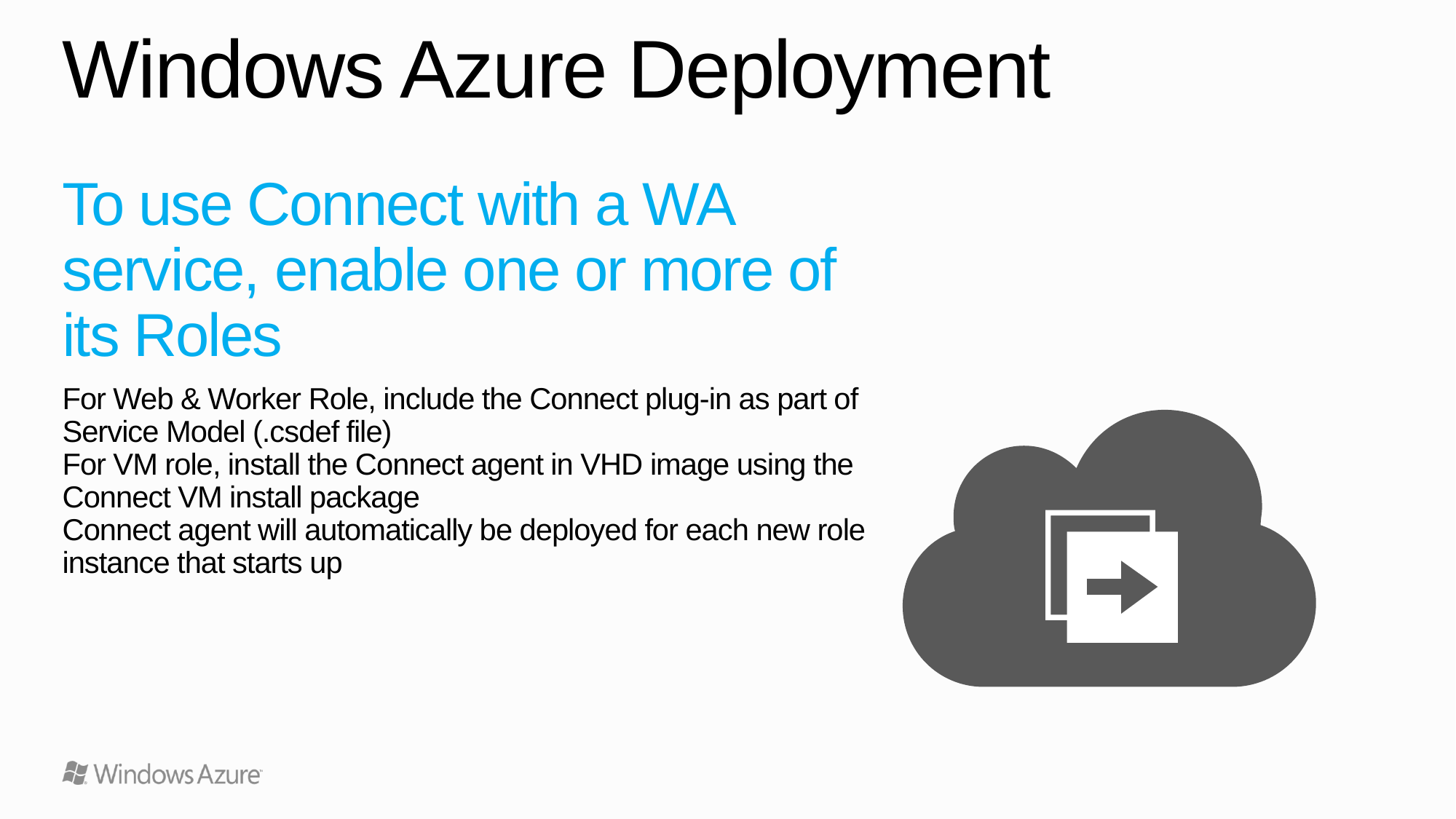

# Windows Azure Deployment
To use Connect with a WA service, enable one or more of its Roles
For Web & Worker Role, include the Connect plug-in as part of Service Model (.csdef file)
For VM role, install the Connect agent in VHD image using the Connect VM install package
Connect agent will automatically be deployed for each new role instance that starts up